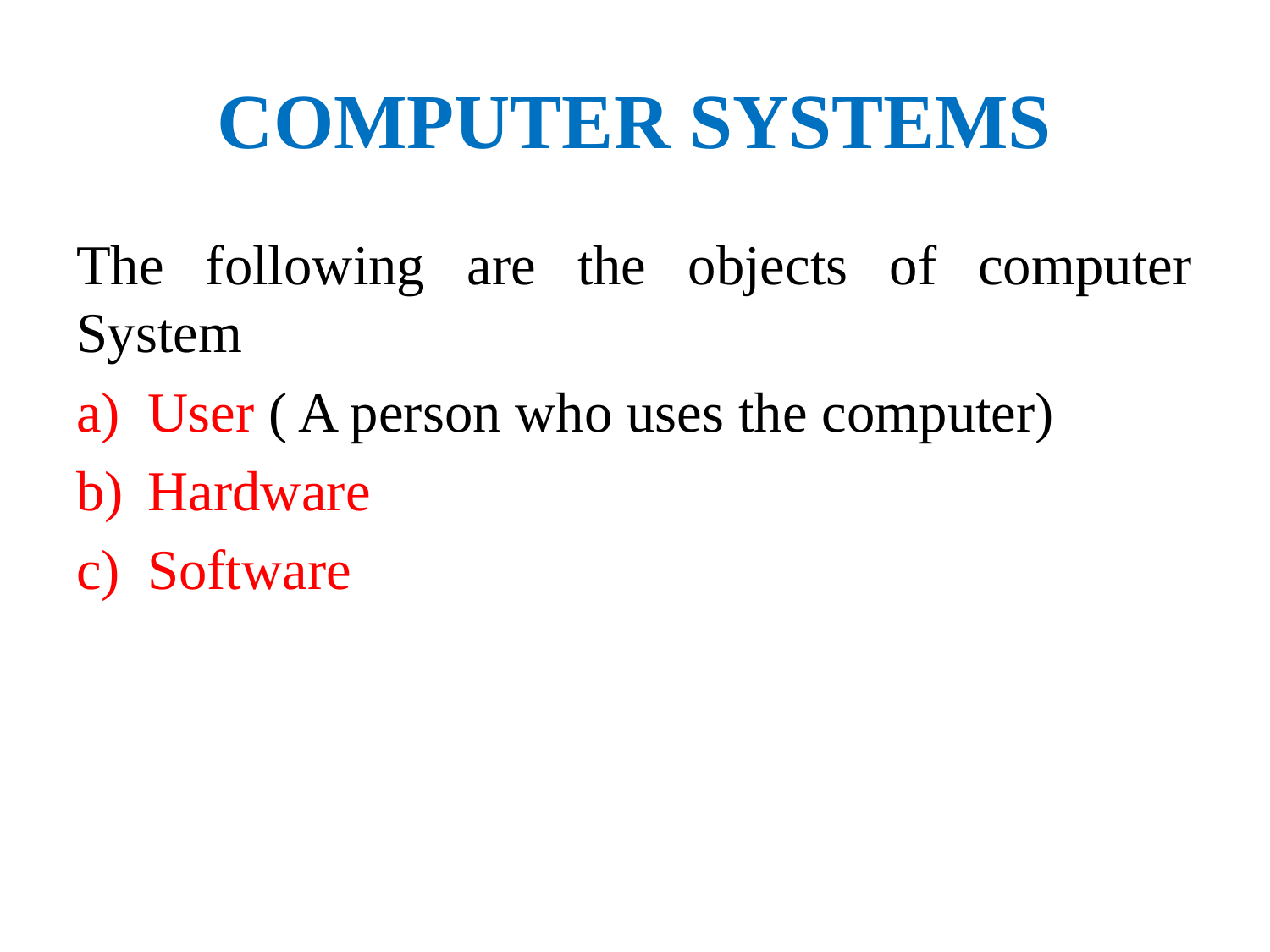

# COMPUTER SYSTEMS
The following are the objects of computer System
User ( A person who uses the computer)
Hardware
Software